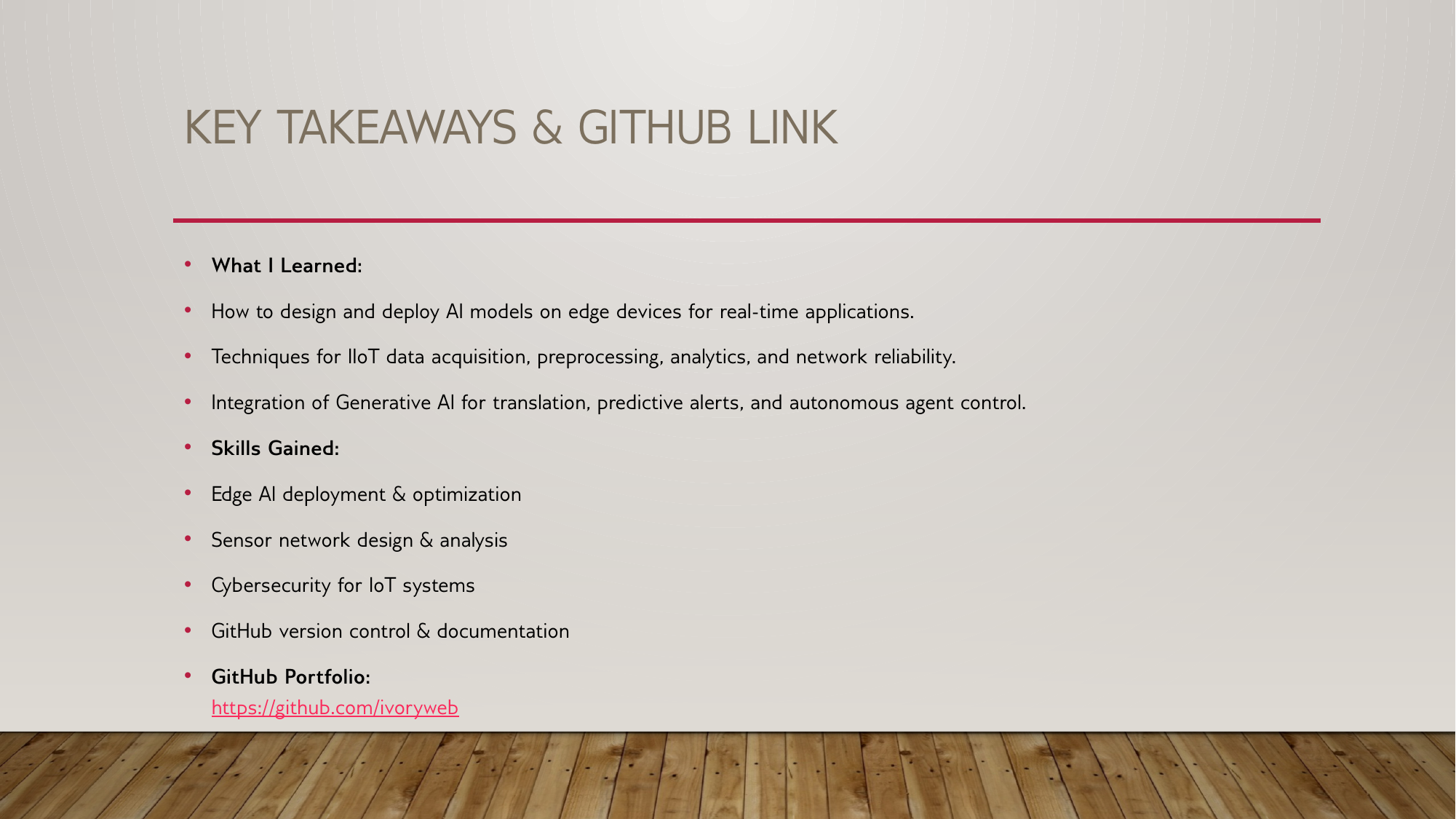

# Key Takeaways & GitHub Link
What I Learned:
How to design and deploy AI models on edge devices for real-time applications.
Techniques for IIoT data acquisition, preprocessing, analytics, and network reliability.
Integration of Generative AI for translation, predictive alerts, and autonomous agent control.
Skills Gained:
Edge AI deployment & optimization
Sensor network design & analysis
Cybersecurity for IoT systems
GitHub version control & documentation
GitHub Portfolio:
https://github.com/ivoryweb